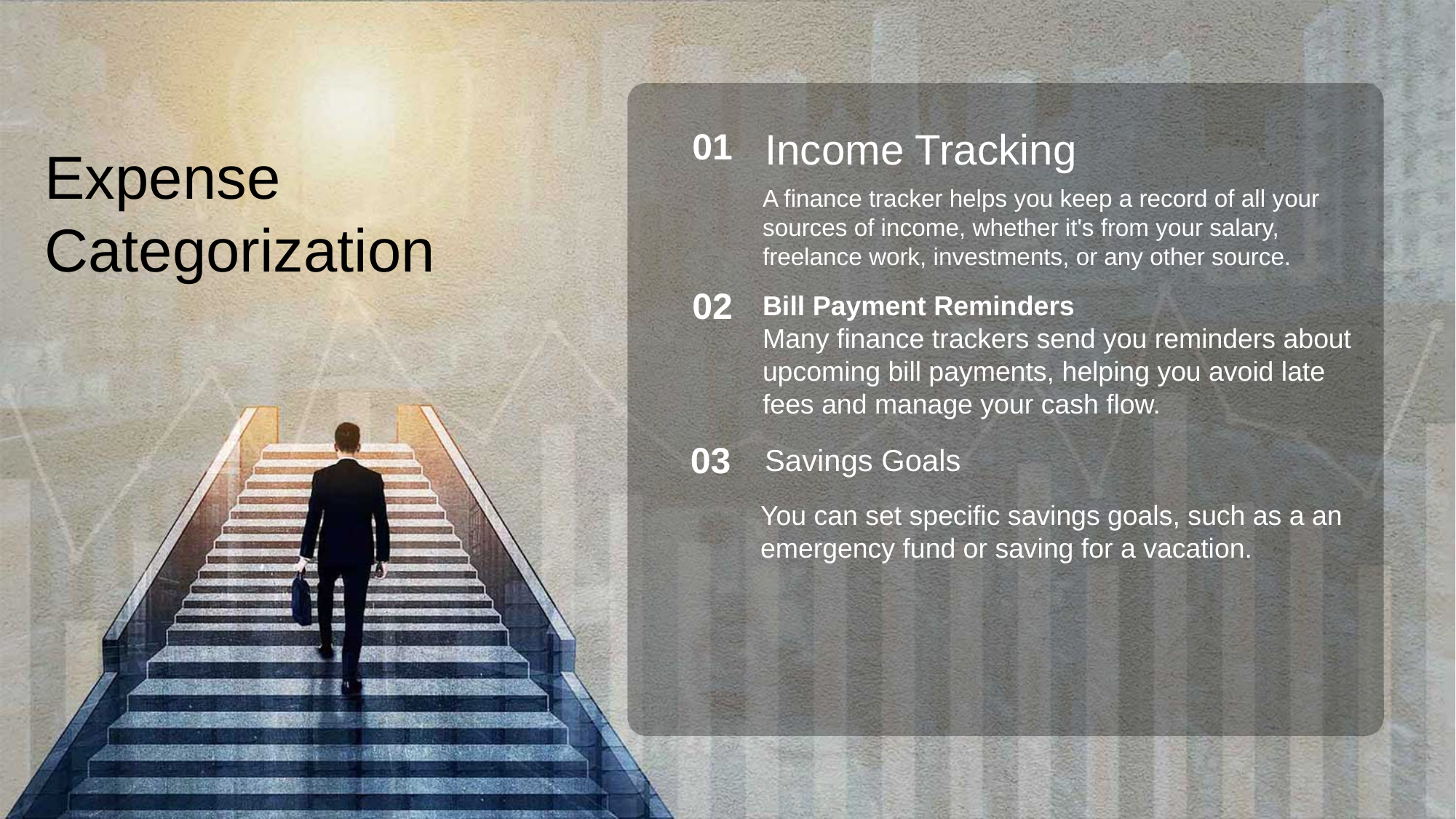

Income Tracking
01
A finance tracker helps you keep a record of all your sources of income, whether it's from your salary, freelance work, investments, or any other source.
Expense Categorization
02
Bill Payment Reminders
Many finance trackers send you reminders about upcoming bill payments, helping you avoid late fees and manage your cash flow.
03
Savings Goals
You can set specific savings goals, such as a an emergency fund or saving for a vacation.